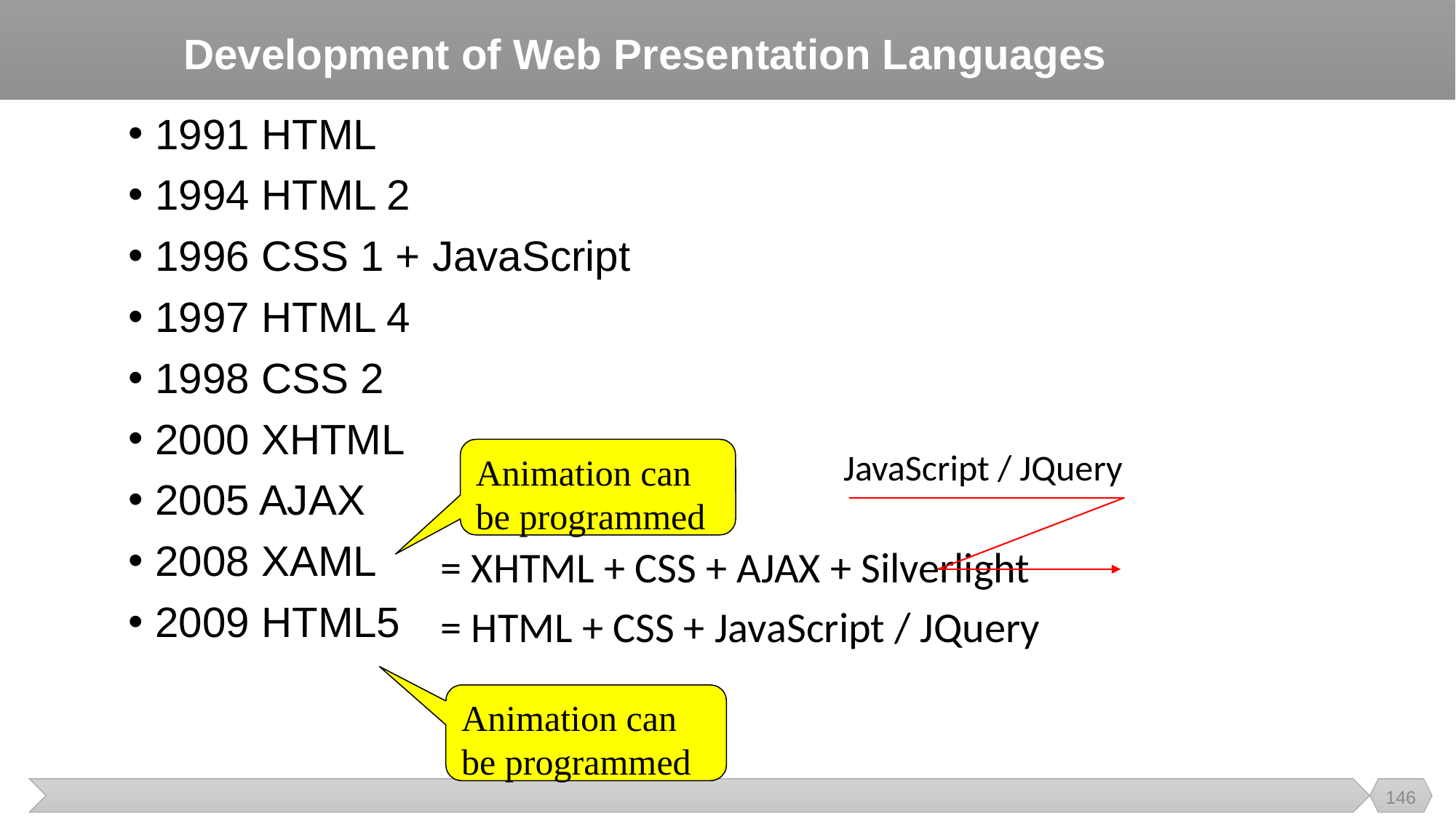

# Development of Web Presentation Languages
1991 HTML
1994 HTML 2
1996 CSS 1 + JavaScript
1997 HTML 4
1998 CSS 2
2000 XHTML
2005 AJAX
2008 XAML
2009 HTML5
Animation can be programmed
JavaScript / JQuery

= XHTML + CSS + AJAX + Silverlight
= HTML + CSS + JavaScript / JQuery
Animation can be programmed
146